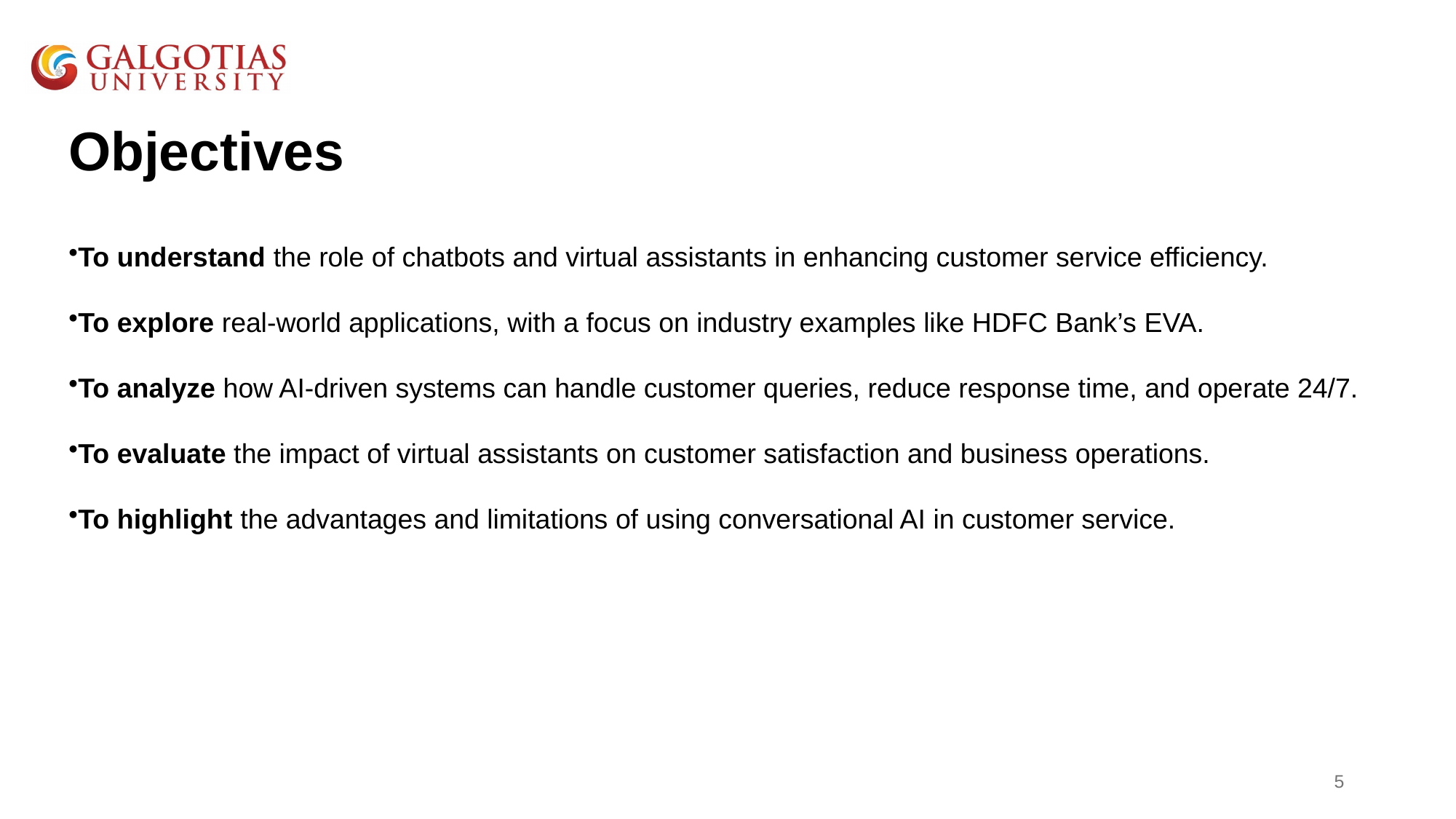

# Objectives
To understand the role of chatbots and virtual assistants in enhancing customer service efficiency.

To explore real-world applications, with a focus on industry examples like HDFC Bank’s EVA.

To analyze how AI-driven systems can handle customer queries, reduce response time, and operate 24/7.

To evaluate the impact of virtual assistants on customer satisfaction and business operations.

To highlight the advantages and limitations of using conversational AI in customer service.

5